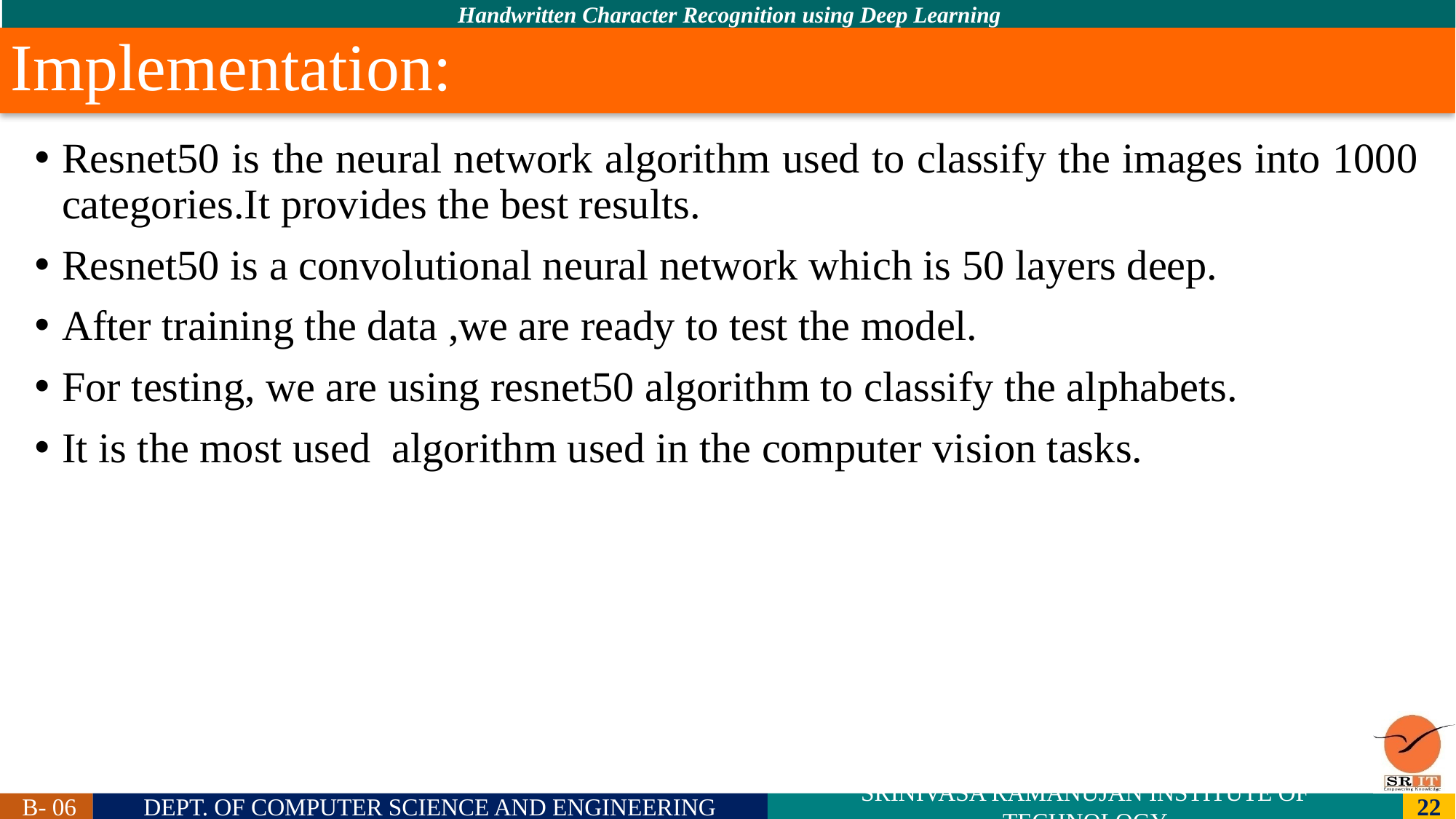

# Implementation:
Resnet50 is the neural network algorithm used to classify the images into 1000 categories.It provides the best results.
Resnet50 is a convolutional neural network which is 50 layers deep.
After training the data ,we are ready to test the model.
For testing, we are using resnet50 algorithm to classify the alphabets.
It is the most used  algorithm used in the computer vision tasks.